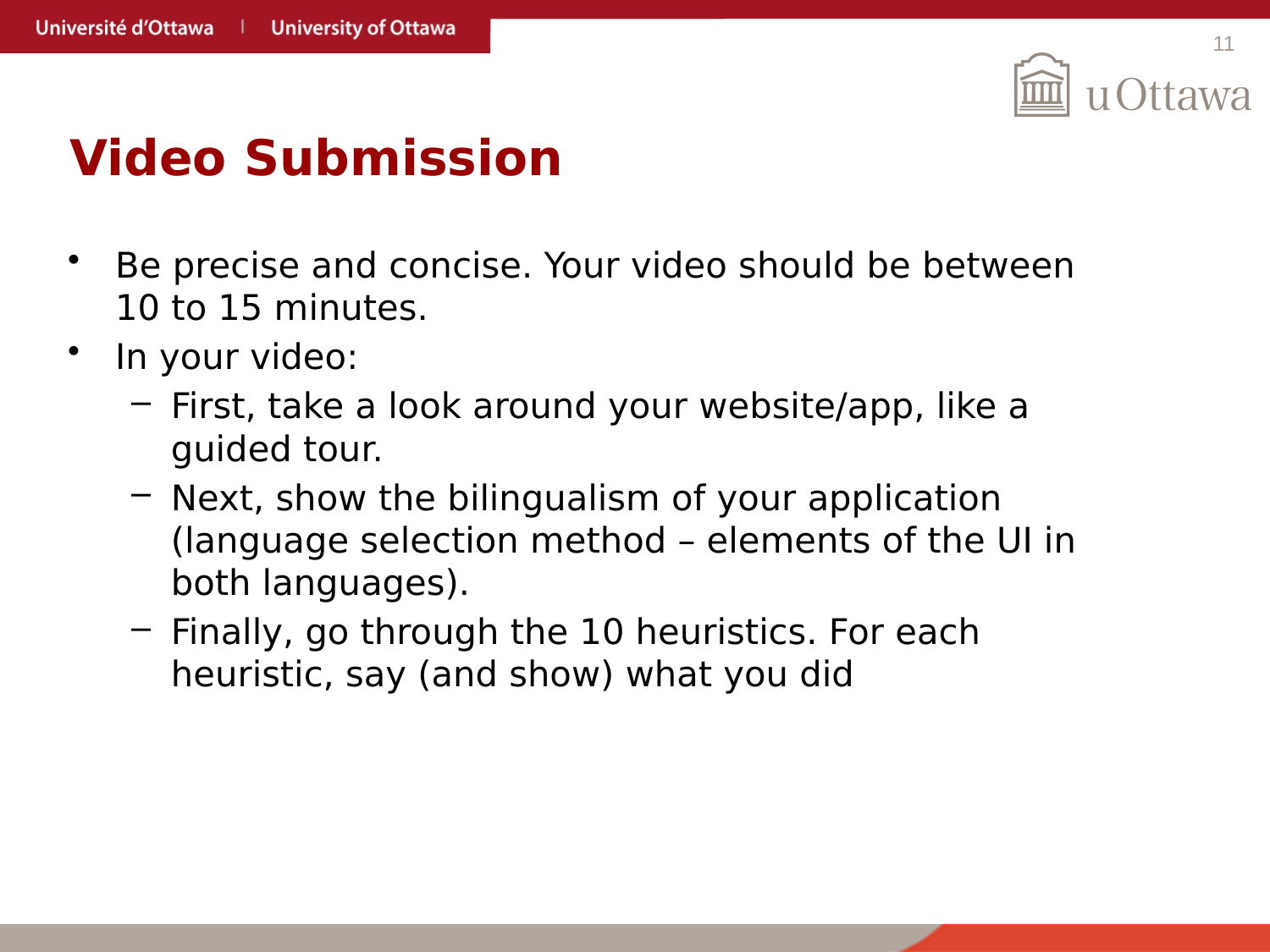

# Video Submission
Be precise and concise. Your video should be between 10 to 15 minutes.
In your video:
First, take a look around your website/app, like a guided tour.
Next, show the bilingualism of your application (language selection method – elements of the UI in both languages).
Finally, go through the 10 heuristics. For each heuristic, say (and show) what you did